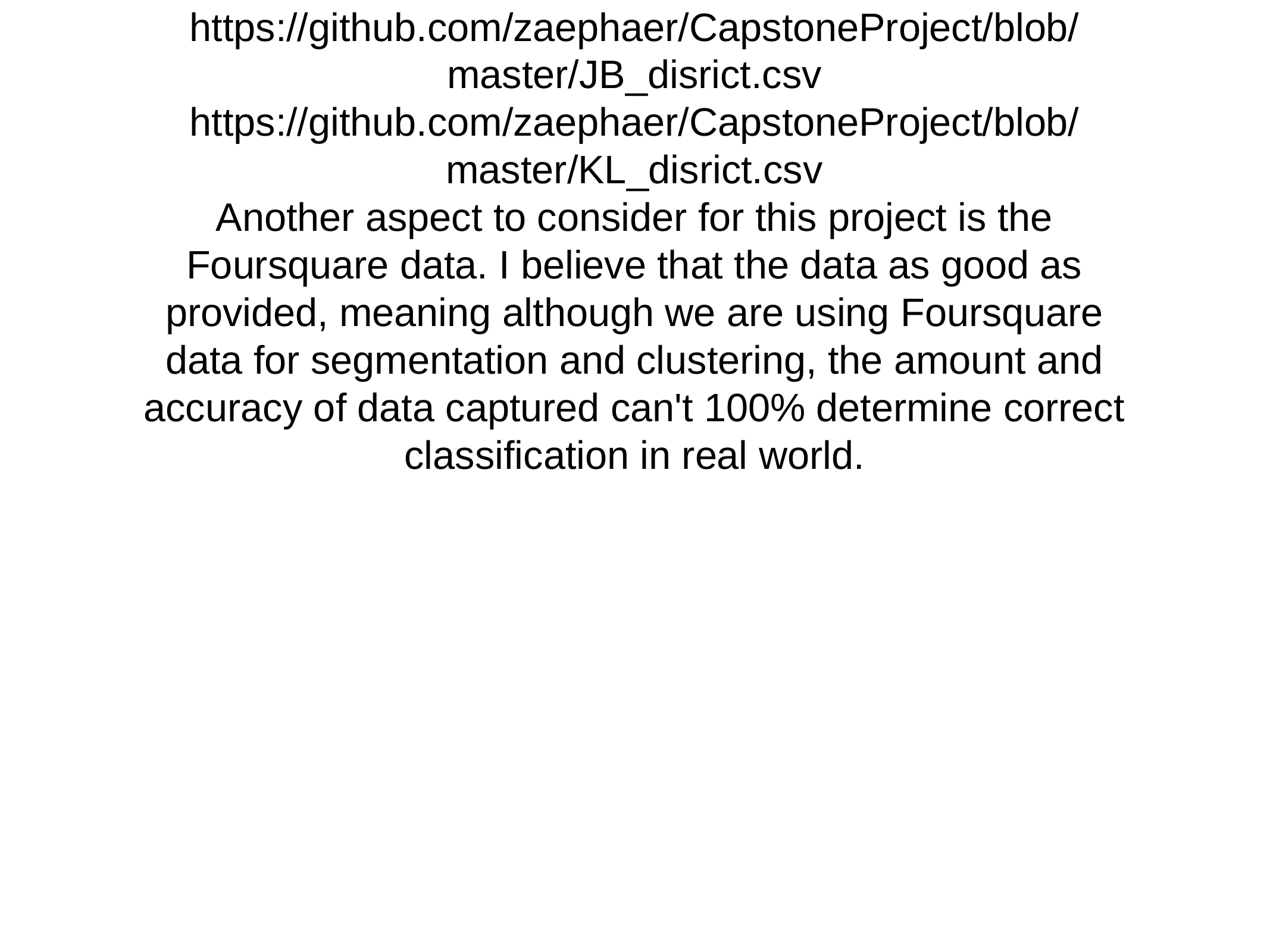

# Data

The data acquired from wikipedia pages and restructure to csv file for easier manipulation and reading. Both files uploaded to my github for references.

https://github.com/zaephaer/CapstoneProject/blob/master/JB_disrict.csv
https://github.com/zaephaer/CapstoneProject/blob/master/KL_disrict.csv
Another aspect to consider for this project is the Foursquare data. I believe that the data as good as provided, meaning although we are using Foursquare data for segmentation and clustering, the amount and accuracy of data captured can't 100% determine correct classification in real world.